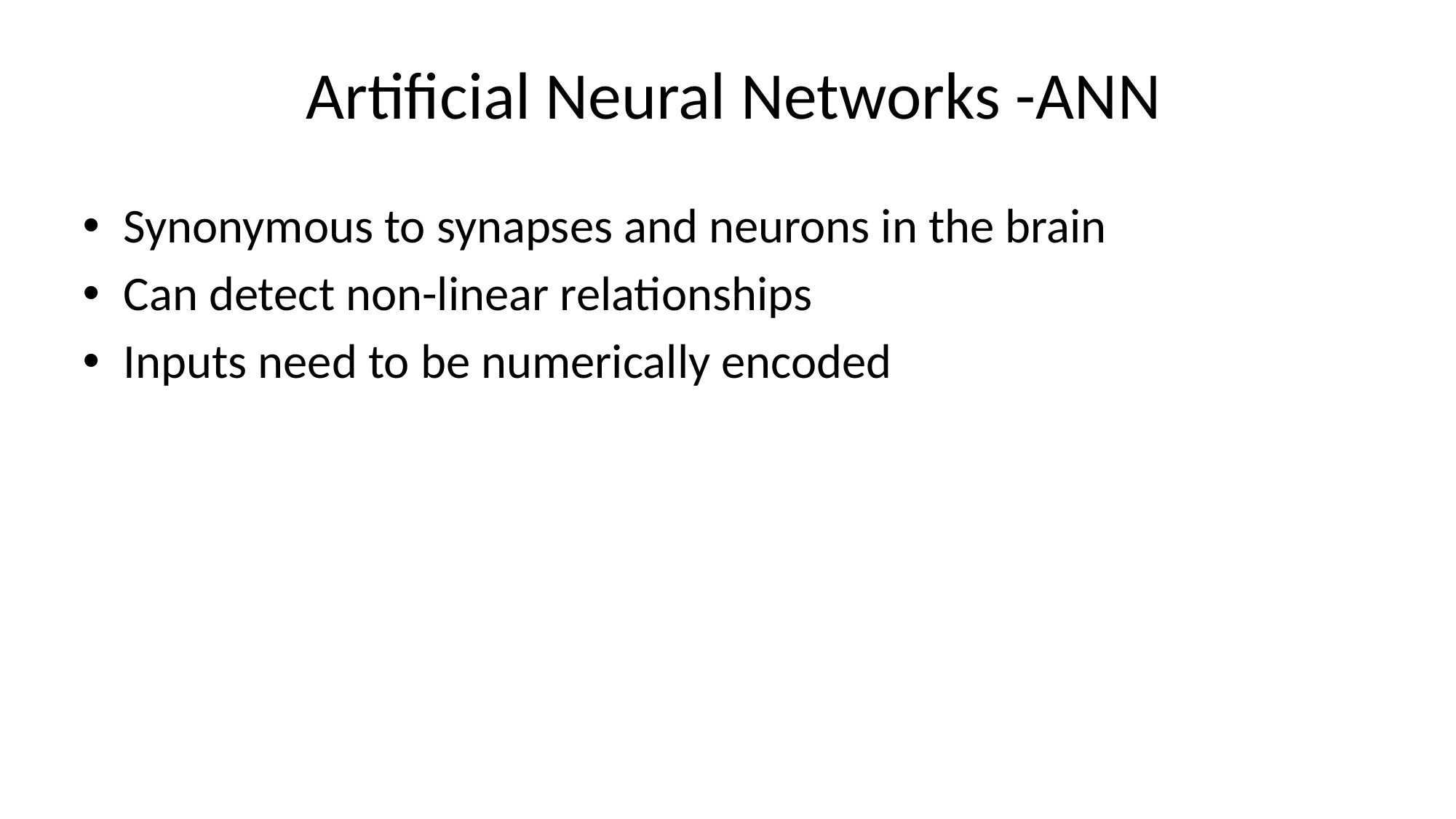

# Artificial Neural Networks -ANN
Synonymous to synapses and neurons in the brain
Can detect non-linear relationships
Inputs need to be numerically encoded